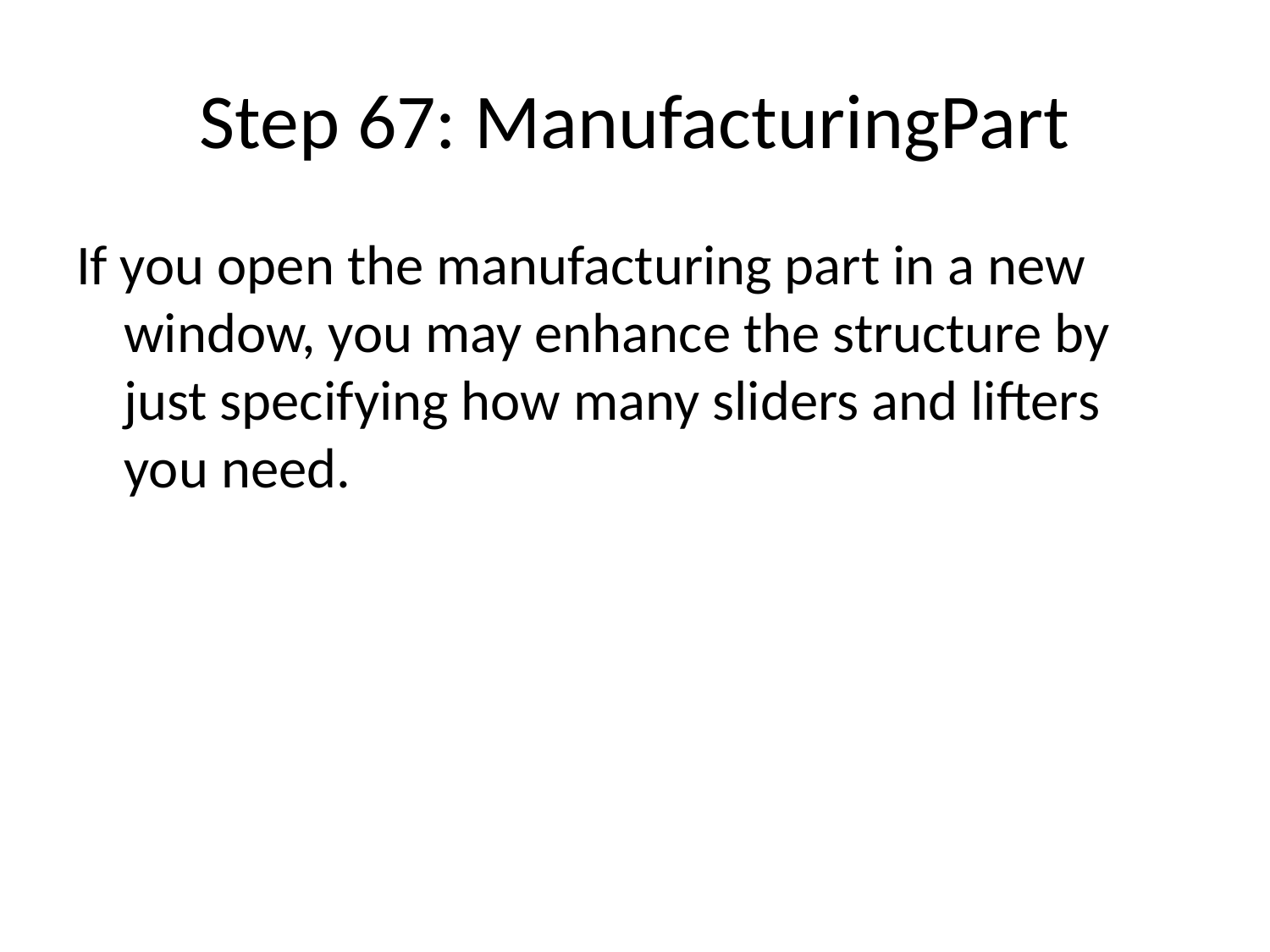

# Step 67: ManufacturingPart
If you open the manufacturing part in a new window, you may enhance the structure by just specifying how many sliders and lifters you need.